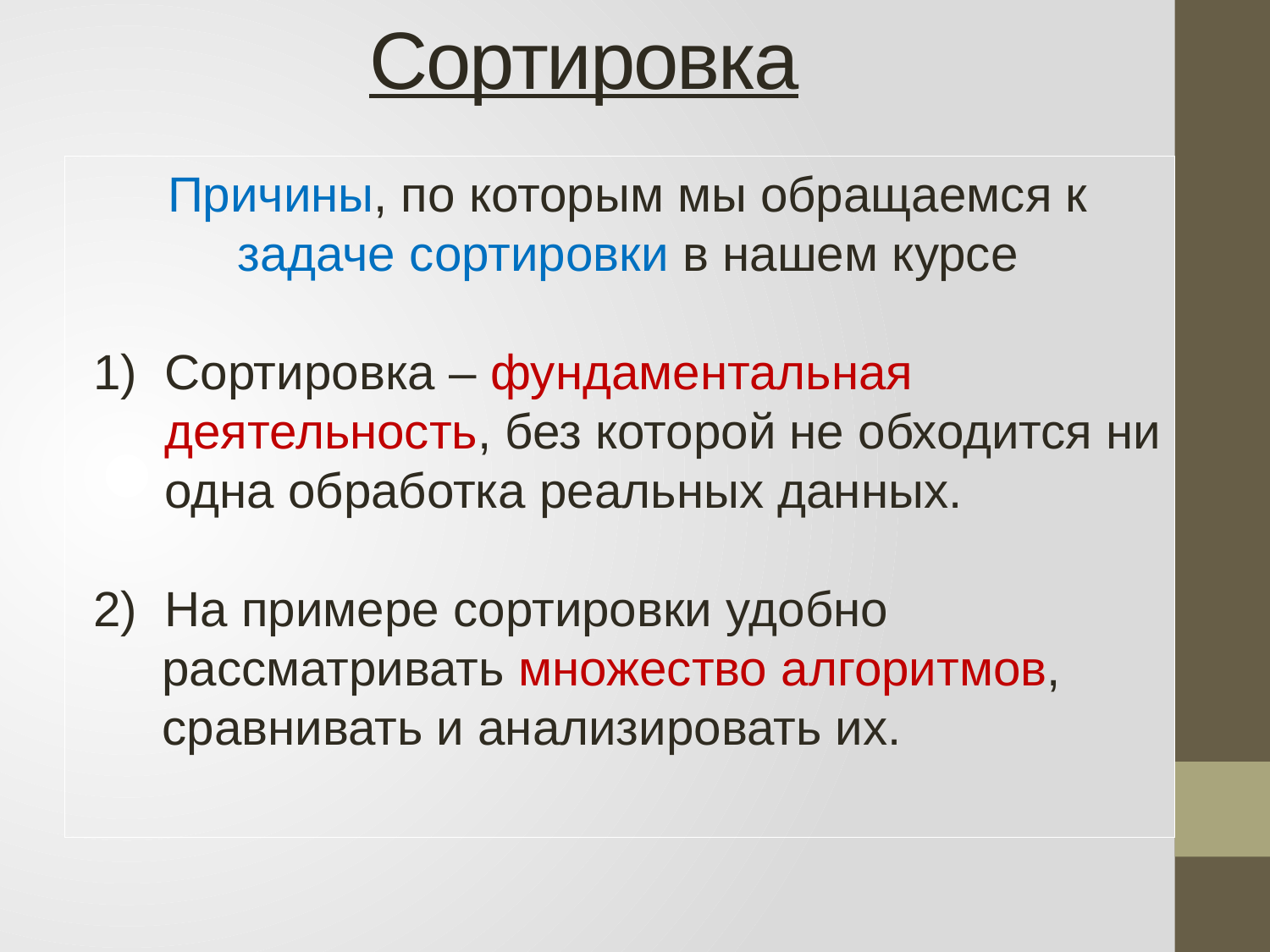

# Сортировка
Причины, по которым мы обращаемся к задаче сортировки в нашем курсе

Сортировка – фундаментальная деятельность, без которой не обходится ни одна обработка реальных данных.

2)  На примере сортировки удобно
     рассматривать множество алгоритмов,
     сравнивать и анализировать их.